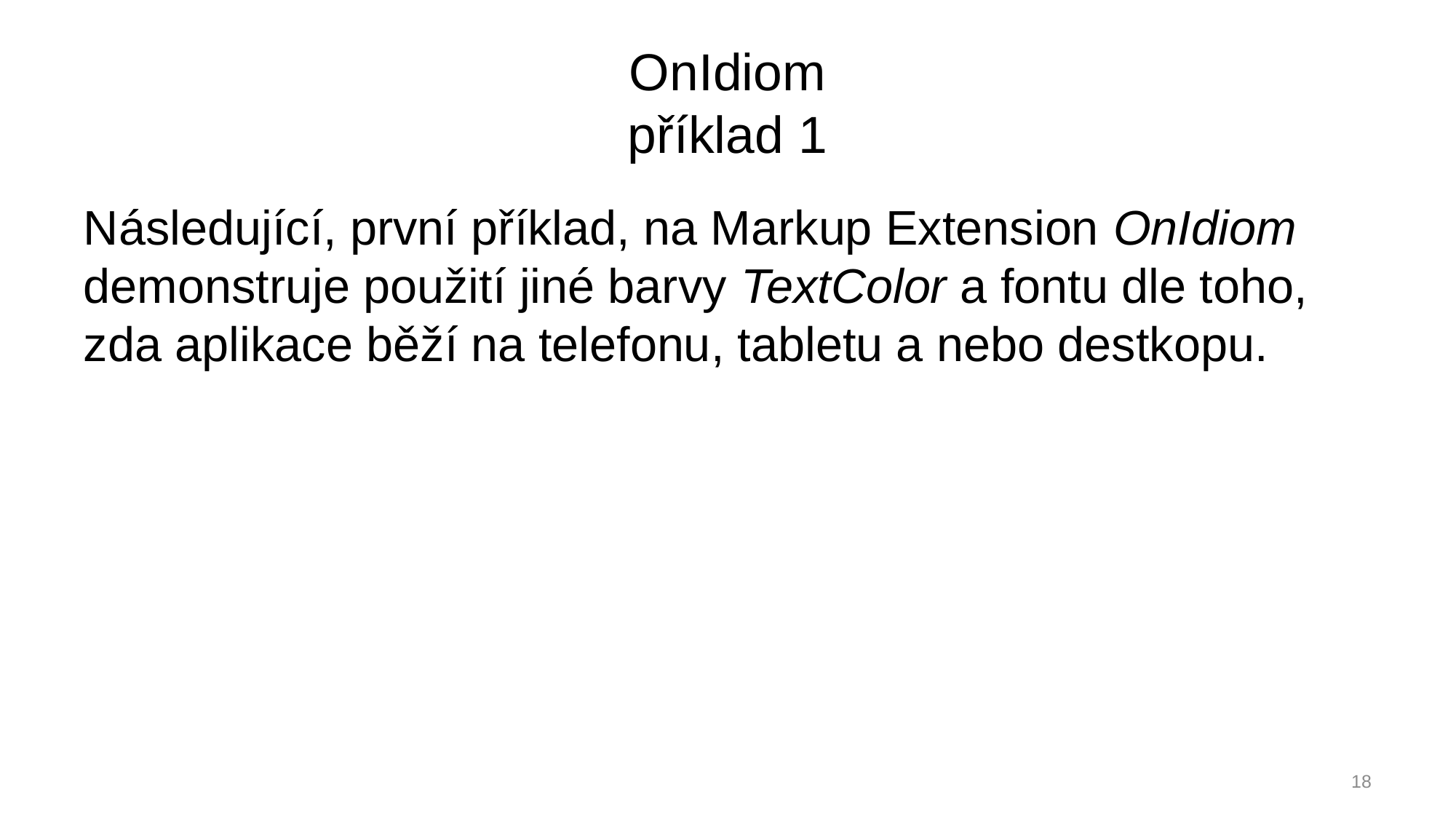

# OnIdiom příklad 1
Následující, první příklad, na Markup Extension OnIdiom demonstruje použití jiné barvy TextColor a fontu dle toho, zda aplikace běží na telefonu, tabletu a nebo destkopu.
18